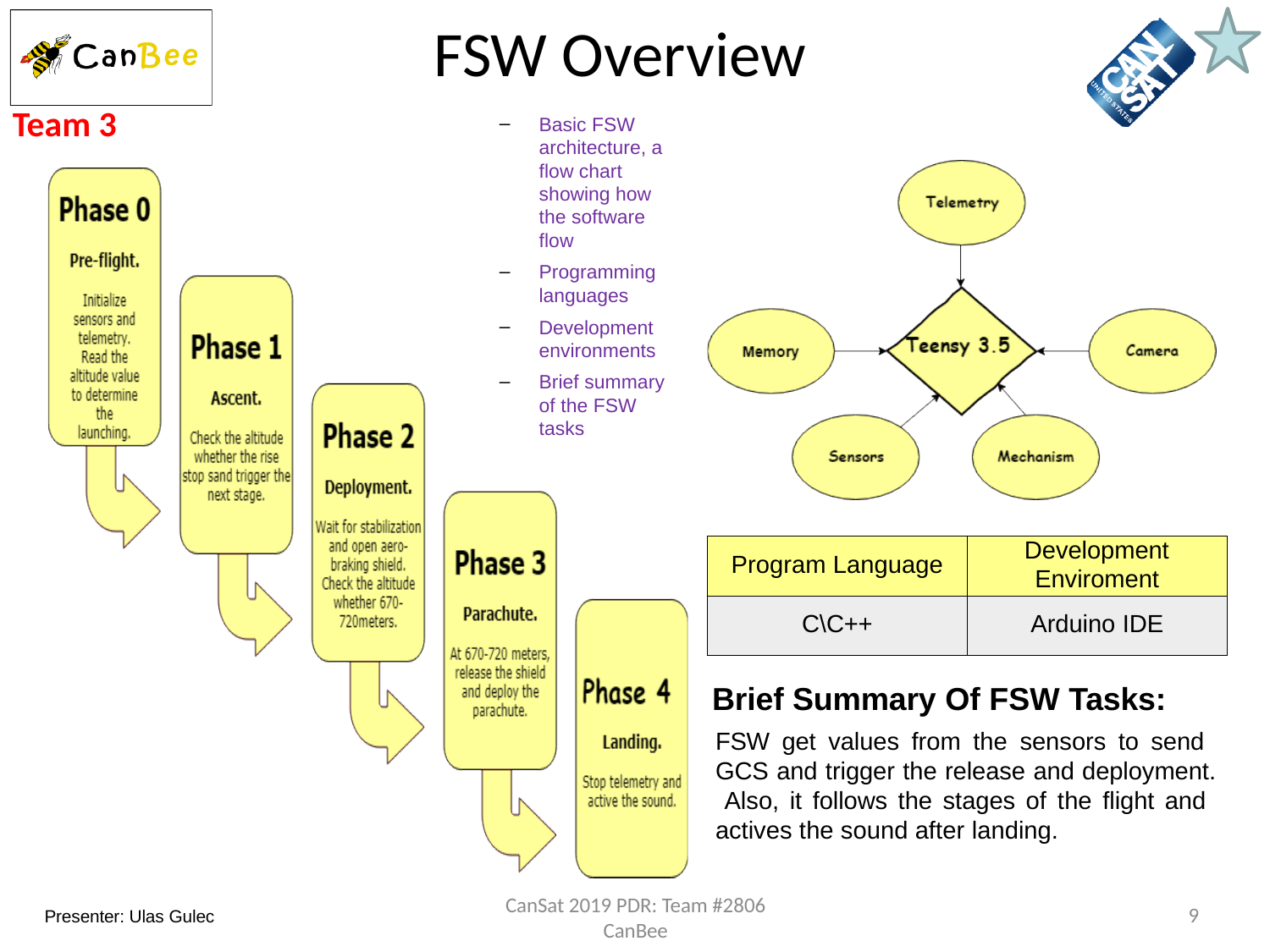

# FSW Overview
Team Logo
Here
(If You Want)
Team 3
Basic FSW architecture, a flow chart showing how the software flow
Programming languages
Development environments
Brief summary of the FSW tasks

| Program Language | Development Enviroment |
| --- | --- |
| C\C++ | Arduino IDE |
Brief Summary Of FSW Tasks:
FSW get values from the sensors to send  GCS and trigger the release and deployment.  Also, it follows the stages of the flight and  actives the sound after landing.
9
Presenter: Ulas Gulec
CanSat 2019 PDR: Team #2806 CanBee